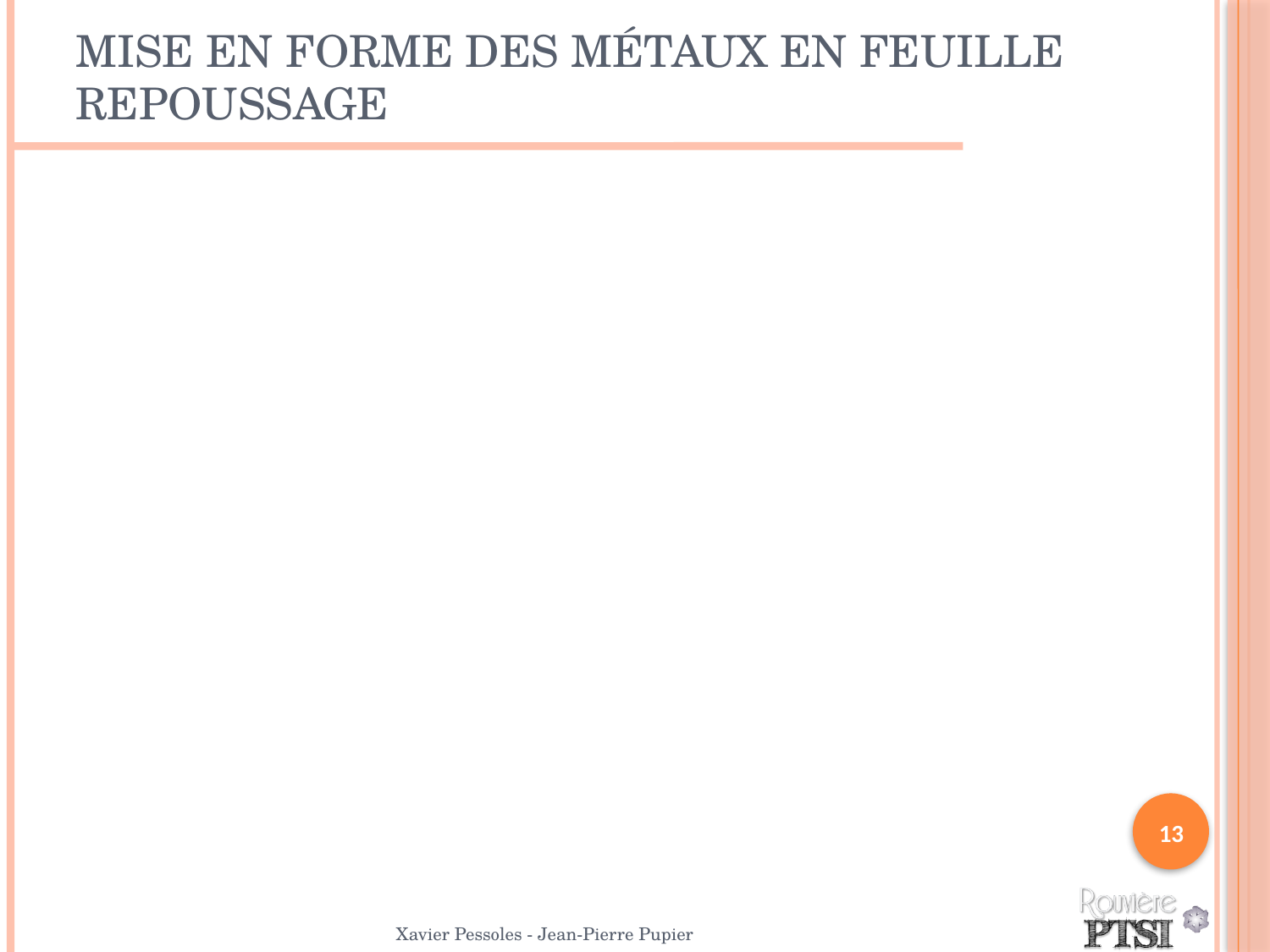

# Mise en forme des métaux en feuille Repoussage

13
Xavier Pessoles - Jean-Pierre Pupier